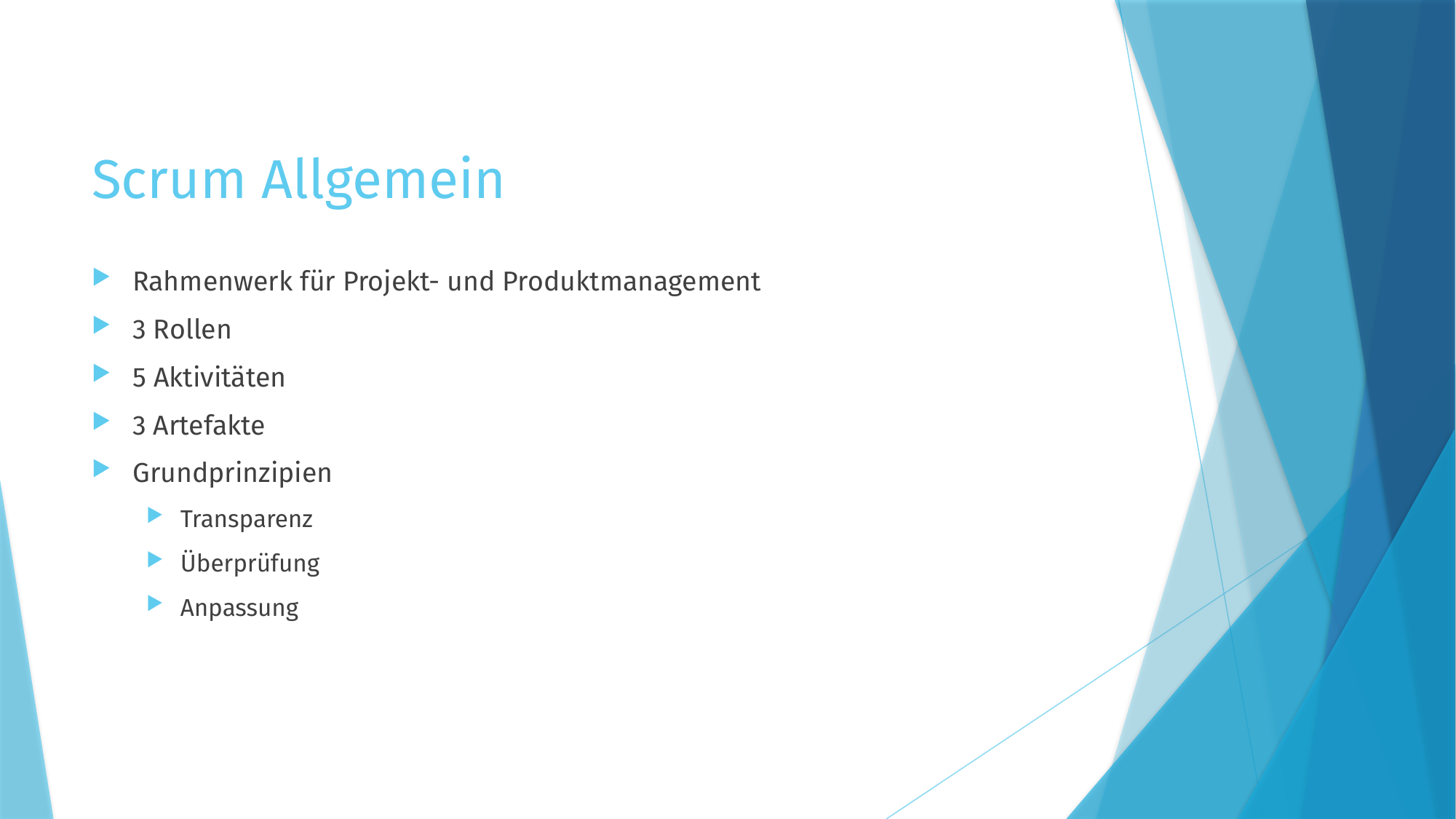

# Scrum Allgemein
Rahmenwerk für Projekt- und Produktmanagement
3 Rollen
5 Aktivitäten
3 Artefakte
Grundprinzipien
Transparenz
Überprüfung
Anpassung